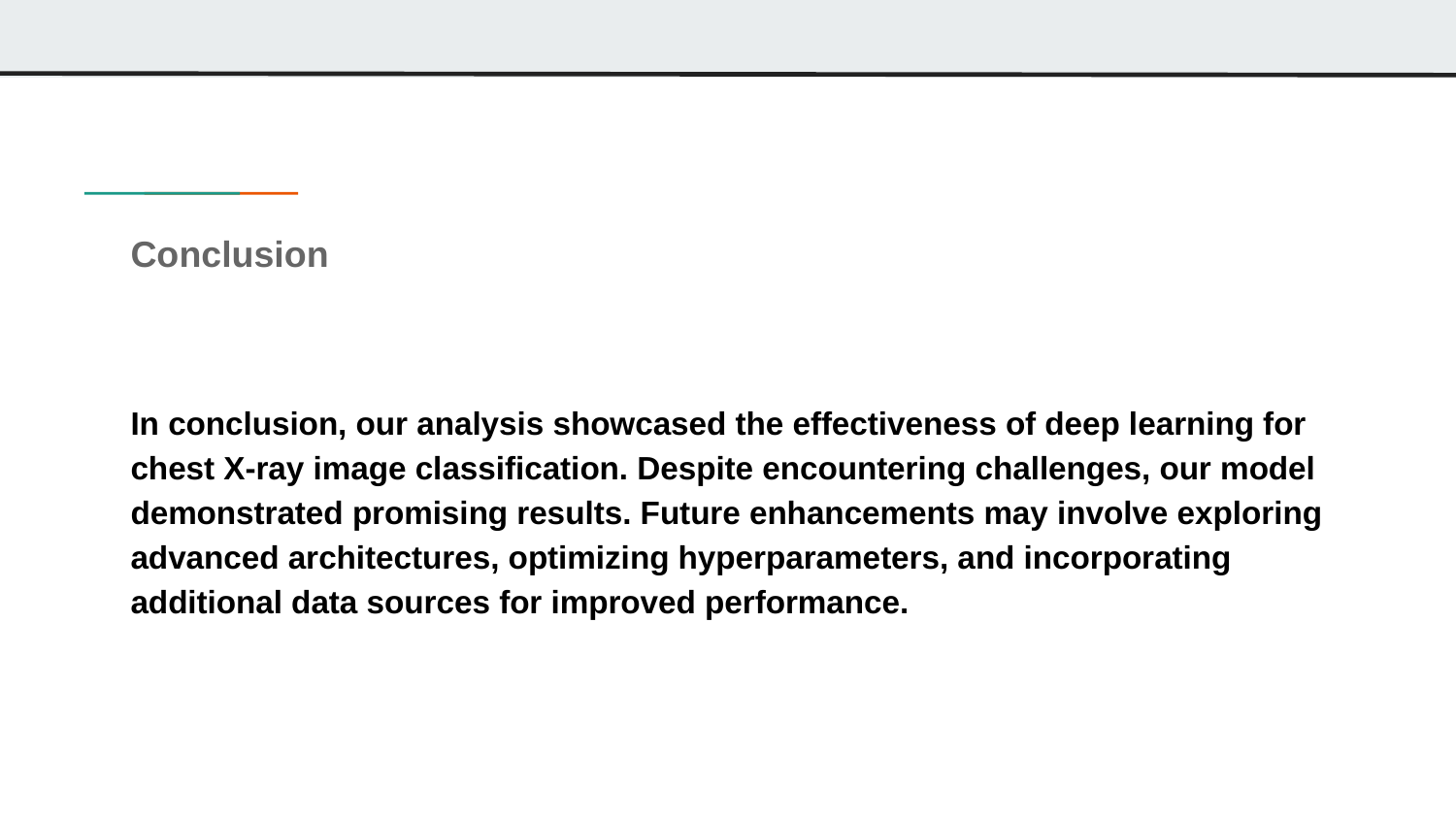

# Conclusion

In conclusion, our analysis showcased the effectiveness of deep learning for chest X-ray image classification. Despite encountering challenges, our model demonstrated promising results. Future enhancements may involve exploring advanced architectures, optimizing hyperparameters, and incorporating additional data sources for improved performance.